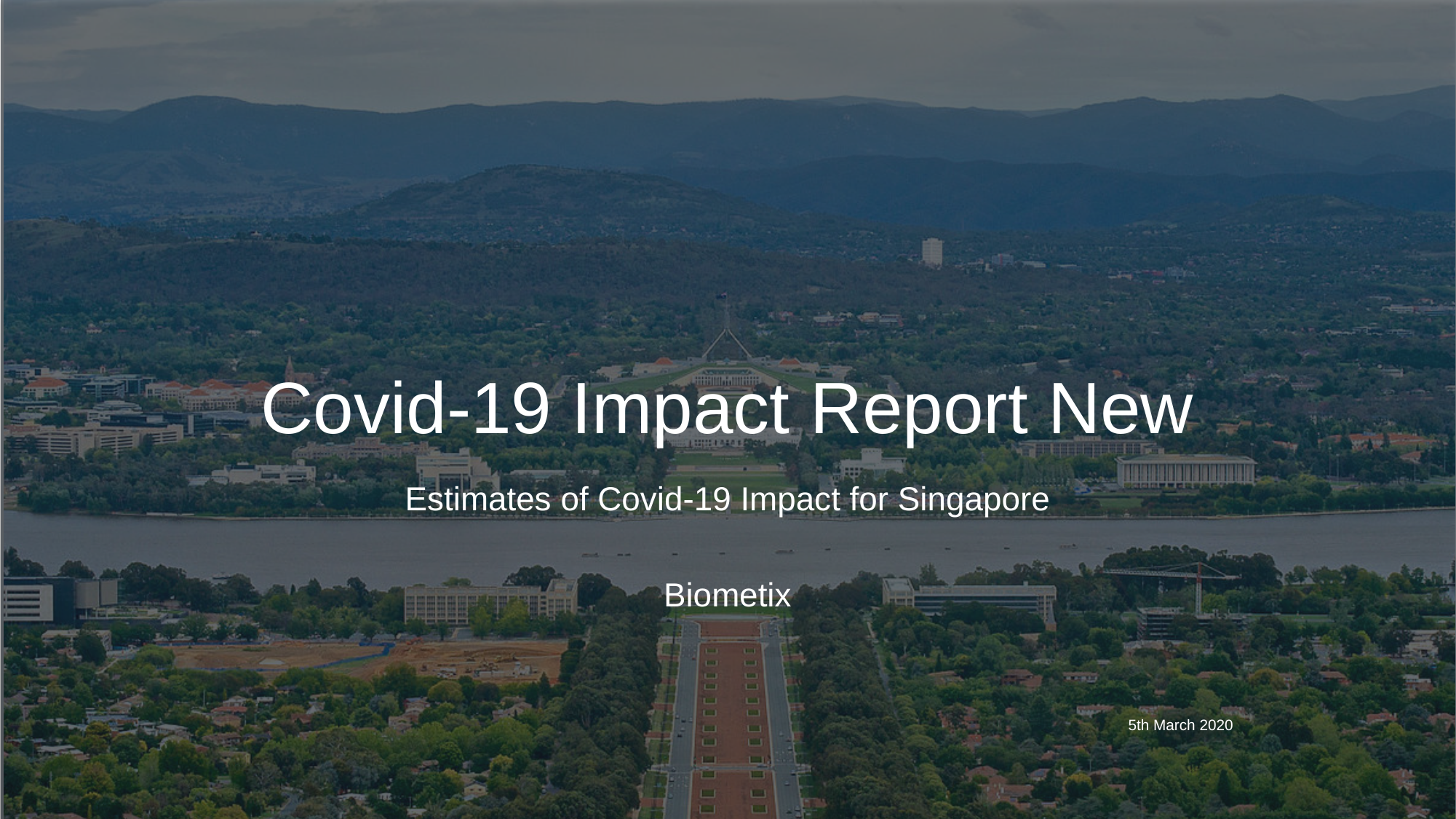

# Covid-19 Impact Report New
Estimates of Covid-19 Impact for Singapore
Biometix
5th March 2020